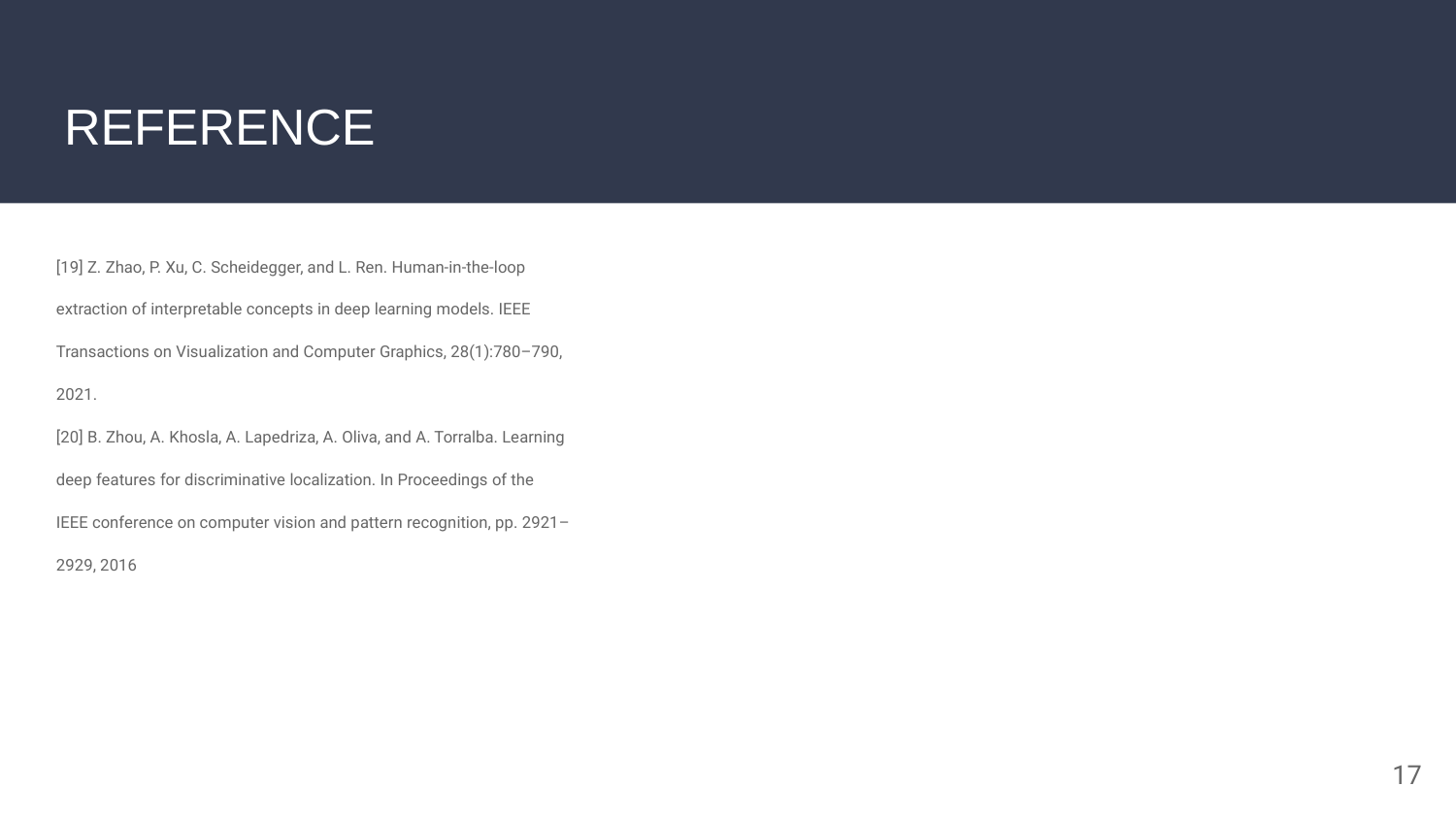

# REFERENCE
[19] Z. Zhao, P. Xu, C. Scheidegger, and L. Ren. Human-in-the-loop
extraction of interpretable concepts in deep learning models. IEEE
Transactions on Visualization and Computer Graphics, 28(1):780–790,
2021.
[20] B. Zhou, A. Khosla, A. Lapedriza, A. Oliva, and A. Torralba. Learning
deep features for discriminative localization. In Proceedings of the
IEEE conference on computer vision and pattern recognition, pp. 2921–
2929, 2016

17